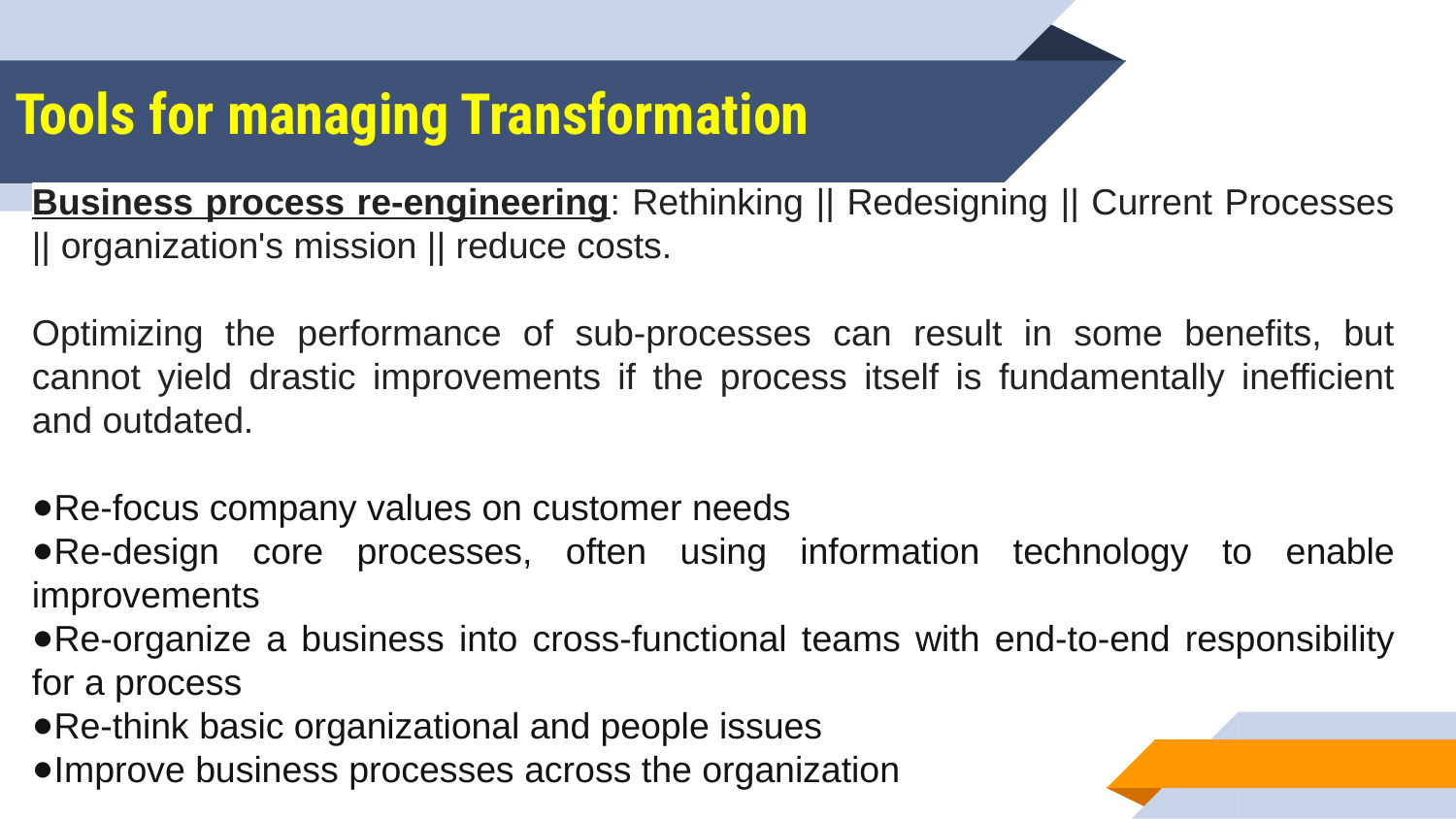

# Tools for managing Transformation
Business process re-engineering: Rethinking || Redesigning || Current Processes || organization's mission || reduce costs.

Optimizing the performance of sub-processes can result in some benefits, but cannot yield drastic improvements if the process itself is fundamentally inefficient and outdated.

Re-focus company values on customer needs
Re-design core processes, often using information technology to enable improvements
Re-organize a business into cross-functional teams with end-to-end responsibility for a process
Re-think basic organizational and people issues
Improve business processes across the organization